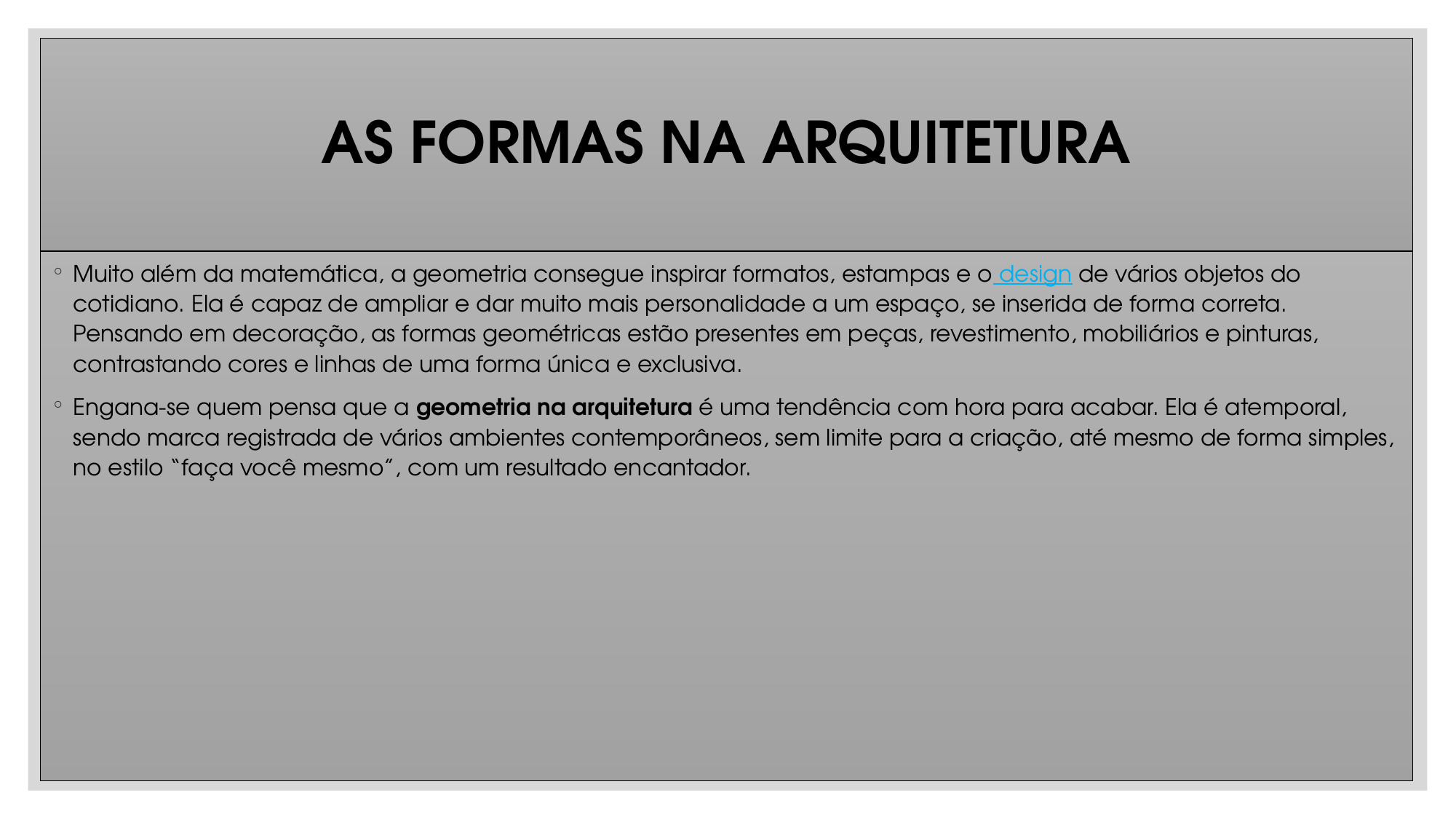

# AS FORMAS NA ARQUITETURA
Muito além da matemática, a geometria consegue inspirar formatos, estampas e o design de vários objetos do cotidiano. Ela é capaz de ampliar e dar muito mais personalidade a um espaço, se inserida de forma correta. Pensando em decoração, as formas geométricas estão presentes em peças, revestimento, mobiliários e pinturas, contrastando cores e linhas de uma forma única e exclusiva.
Engana-se quem pensa que a geometria na arquitetura é uma tendência com hora para acabar. Ela é atemporal, sendo marca registrada de vários ambientes contemporâneos, sem limite para a criação, até mesmo de forma simples, no estilo “faça você mesmo”, com um resultado encantador.
10/03/2023